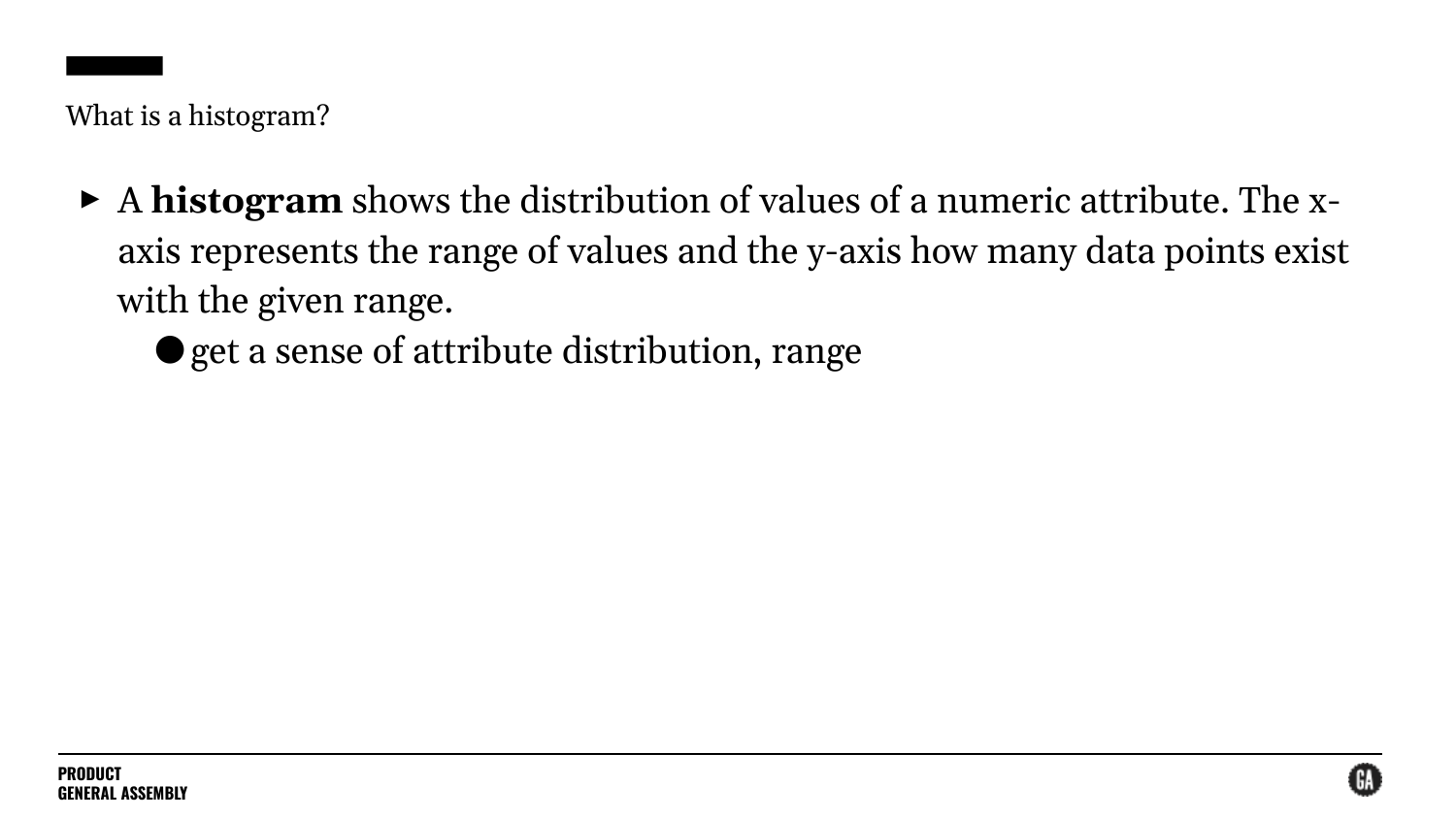

# What is a histogram?
A histogram shows the distribution of values of a numeric attribute. The x-axis represents the range of values and the y-axis how many data points exist with the given range.
get a sense of attribute distribution, range